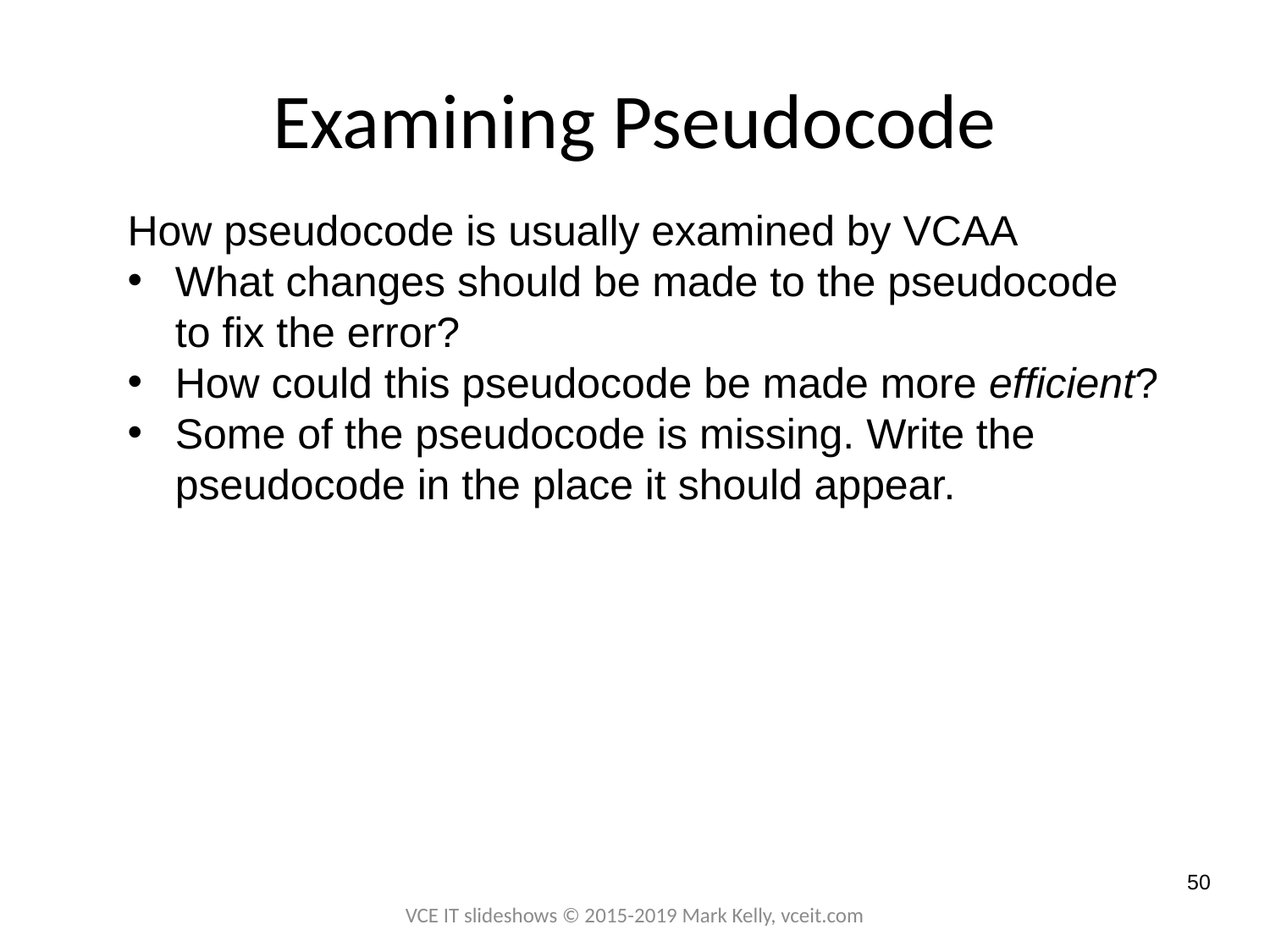

# Examining Pseudocode
How pseudocode is usually examined by VCAA
What changes should be made to the pseudocode to fix the error?
How could this pseudocode be made more efficient?
Some of the pseudocode is missing. Write the pseudocode in the place it should appear.

50
VCE IT slideshows © 2015-2019 Mark Kelly, vceit.com